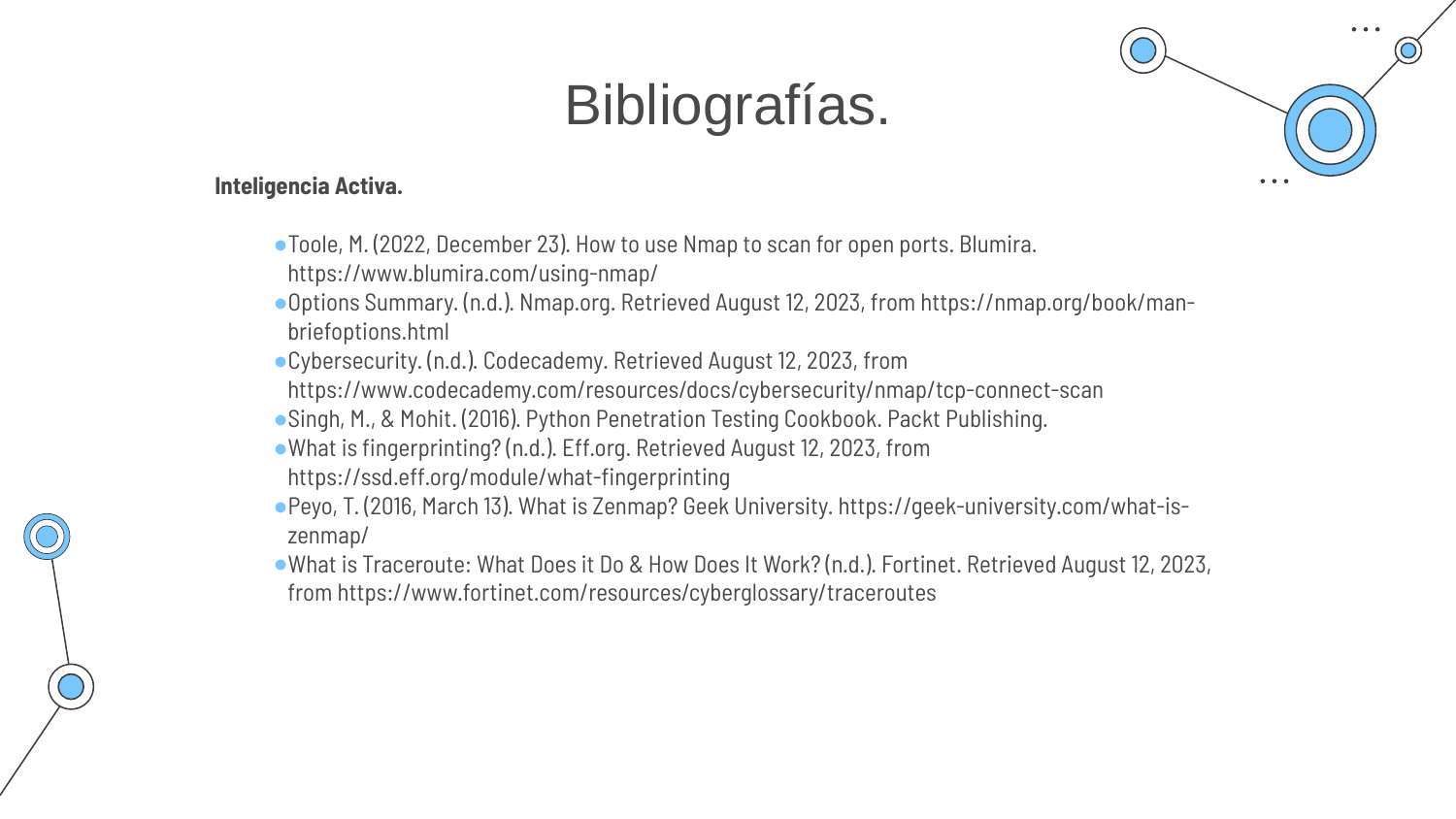

# Bibliografías.
Inteligencia Activa.

Toole, M. (2022, December 23). How to use Nmap to scan for open ports. Blumira. https://www.blumira.com/using-nmap/
Options Summary. (n.d.). Nmap.org. Retrieved August 12, 2023, from https://nmap.org/book/man-briefoptions.html
Cybersecurity. (n.d.). Codecademy. Retrieved August 12, 2023, from https://www.codecademy.com/resources/docs/cybersecurity/nmap/tcp-connect-scan
Singh, M., & Mohit. (2016). Python Penetration Testing Cookbook. Packt Publishing.
What is fingerprinting? (n.d.). Eff.org. Retrieved August 12, 2023, from https://ssd.eff.org/module/what-fingerprinting
Peyo, T. (2016, March 13). What is Zenmap? Geek University. https://geek-university.com/what-is-zenmap/
What is Traceroute: What Does it Do & How Does It Work? (n.d.). Fortinet. Retrieved August 12, 2023, from https://www.fortinet.com/resources/cyberglossary/traceroutes